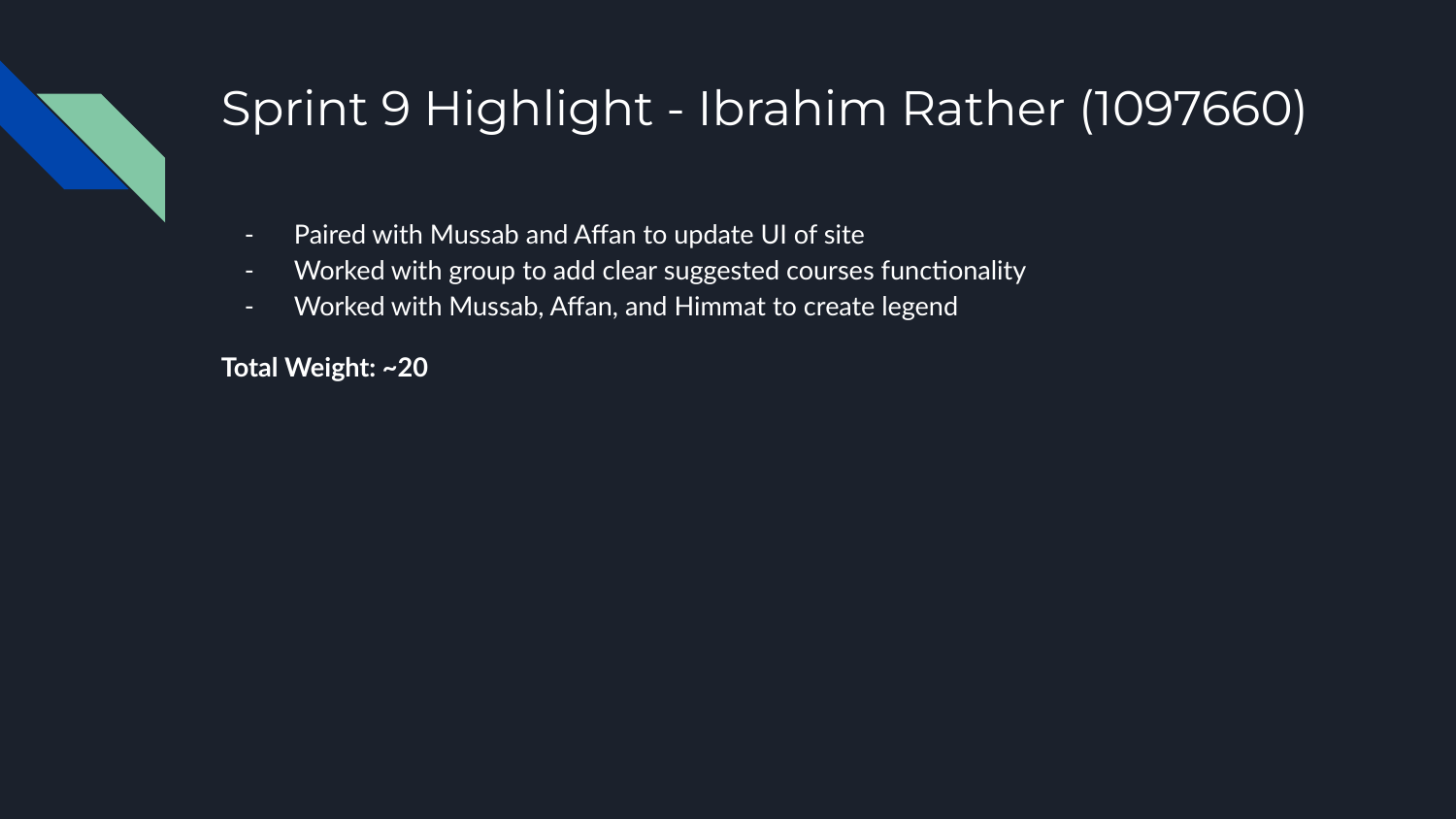

# Sprint 9 Highlight - Ibrahim Rather (1097660)
Paired with Mussab and Affan to update UI of site
Worked with group to add clear suggested courses functionality
Worked with Mussab, Affan, and Himmat to create legend
Total Weight: ~20